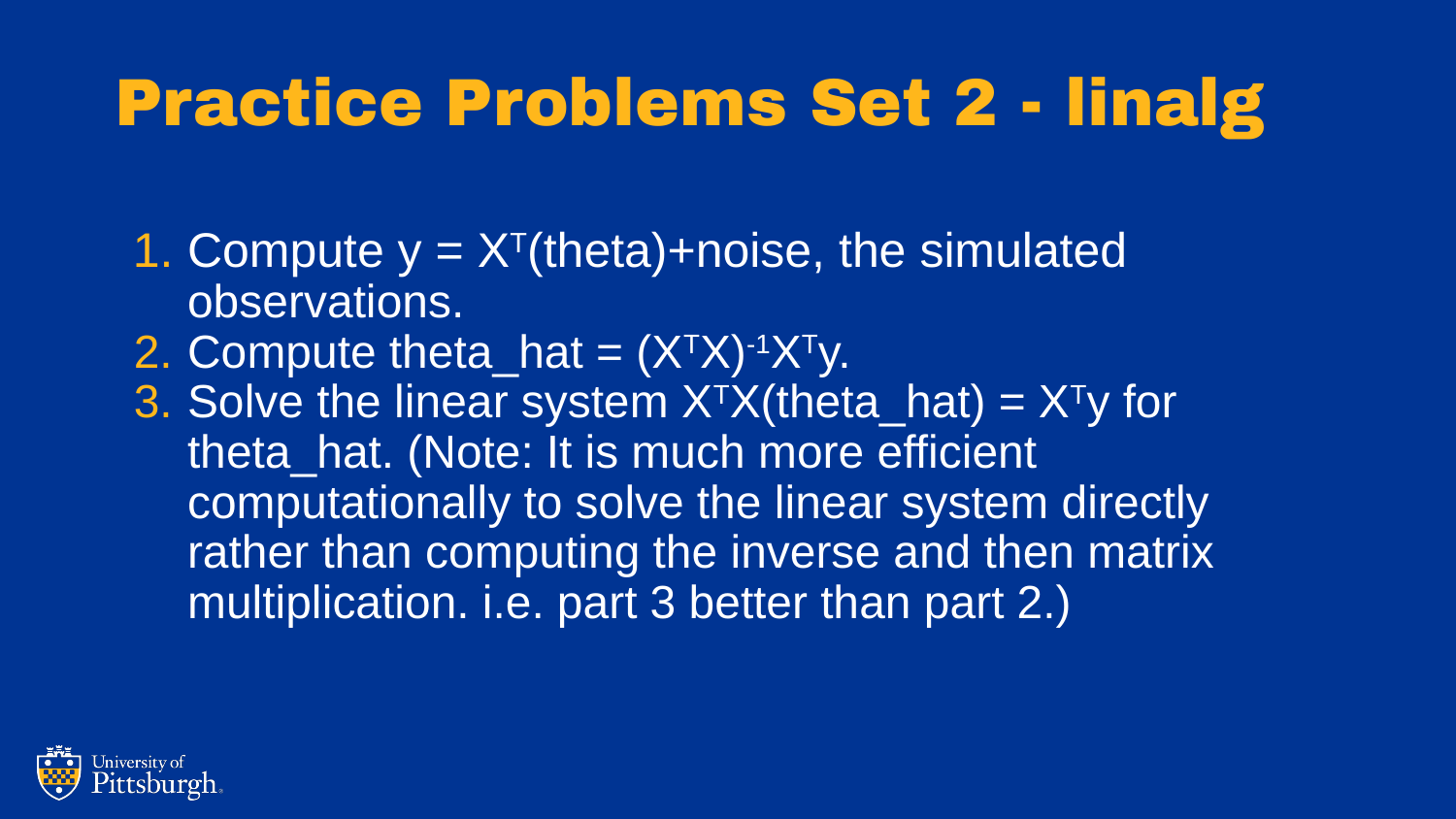

# Practice Problems Set 2 - linalg
Compute y = XT(theta)+noise, the simulated observations.
Compute theta_hat = (XTX)-1XTy.
Solve the linear system XTX(theta_hat) = XTy for theta_hat. (Note: It is much more efficient computationally to solve the linear system directly rather than computing the inverse and then matrix multiplication. i.e. part 3 better than part 2.)